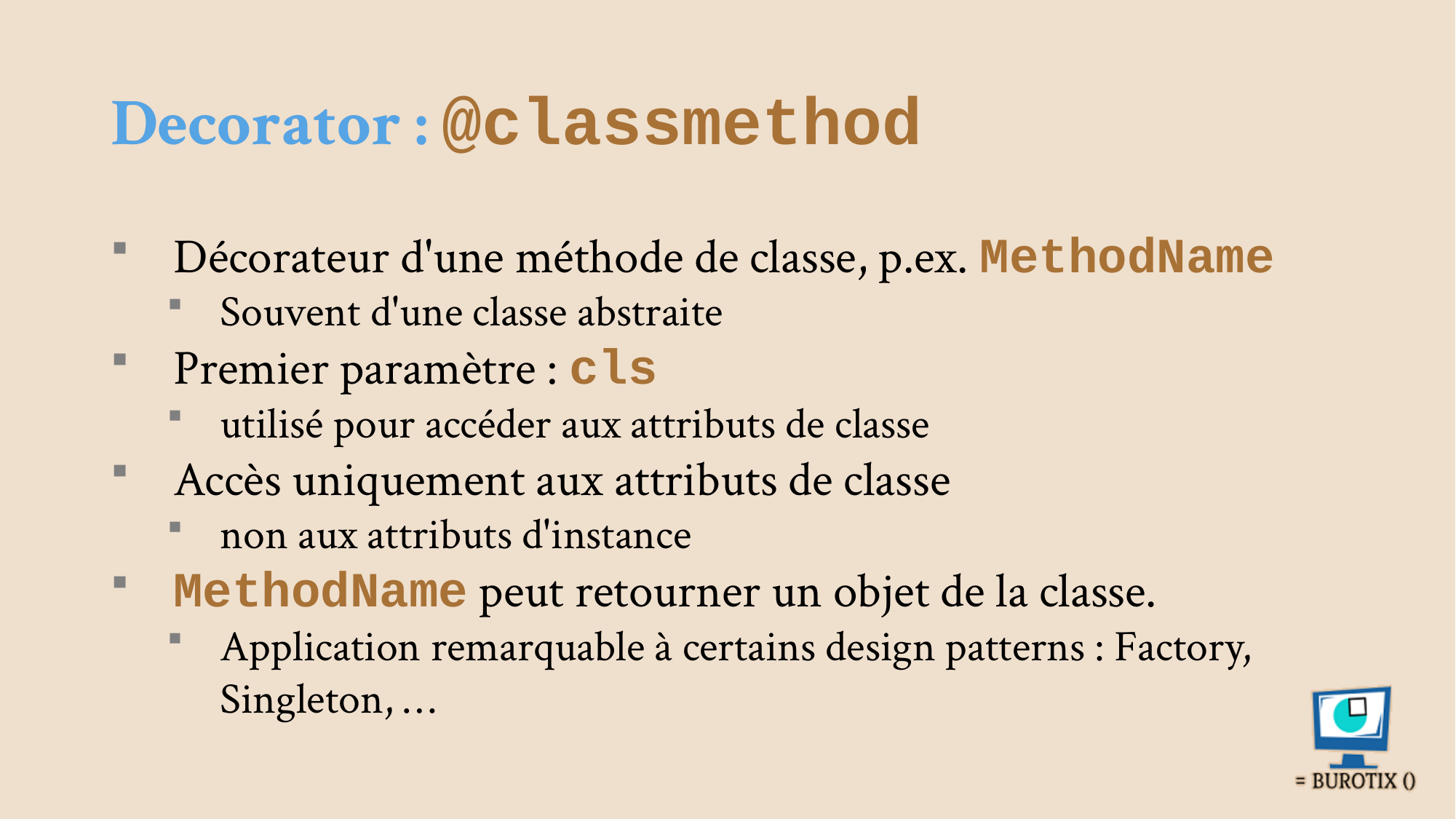

# Decorator : @classmethod
Décorateur d'une méthode de classe, p.ex. MethodName
Souvent d'une classe abstraite
Premier paramètre : cls
utilisé pour accéder aux attributs de classe
Accès uniquement aux attributs de classe
non aux attributs d'instance
MethodName peut retourner un objet de la classe.
Application remarquable à certains design patterns : Factory, Singleton, …